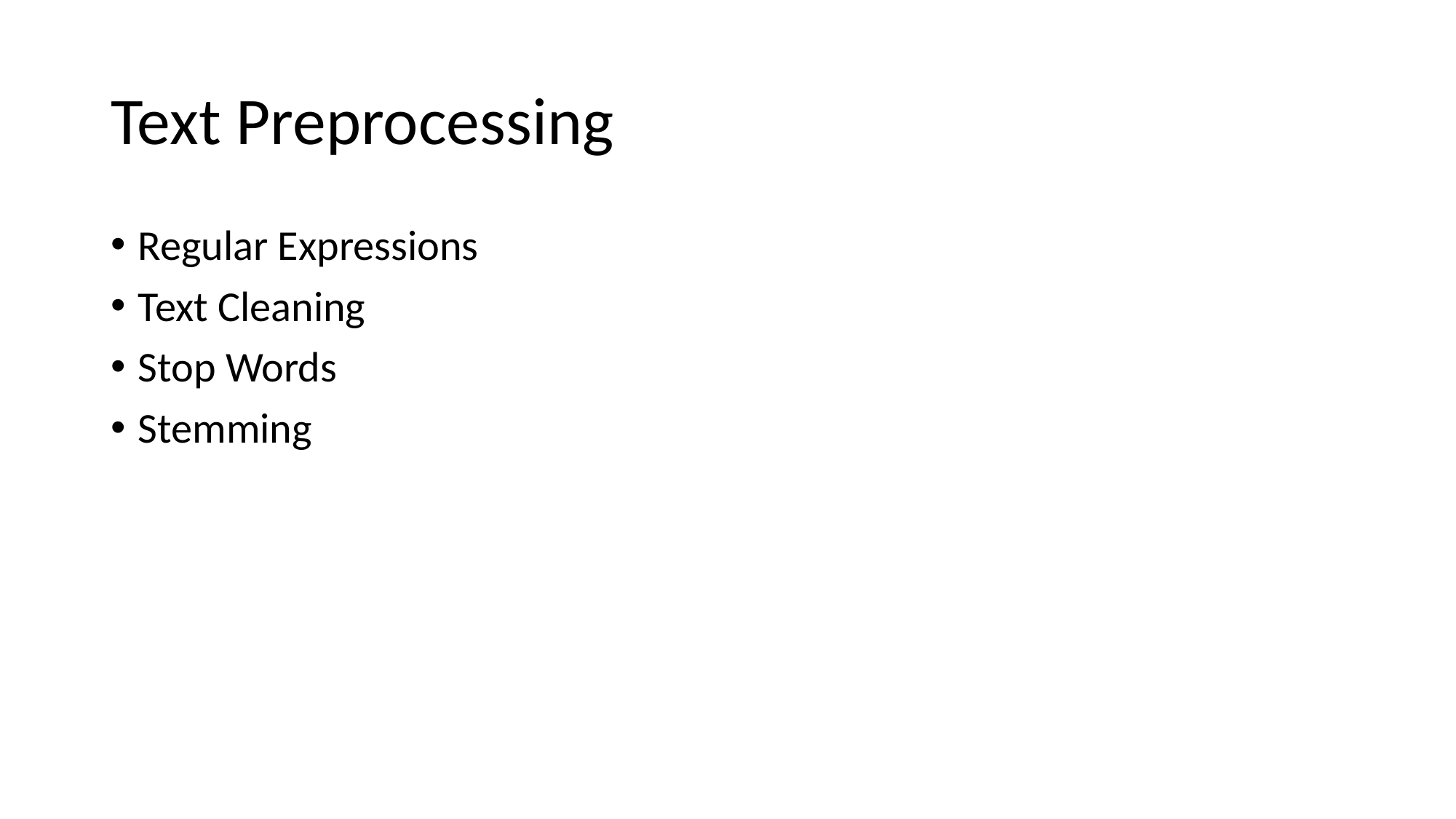

# Text Preprocessing
Regular Expressions
Text Cleaning
Stop Words
Stemming